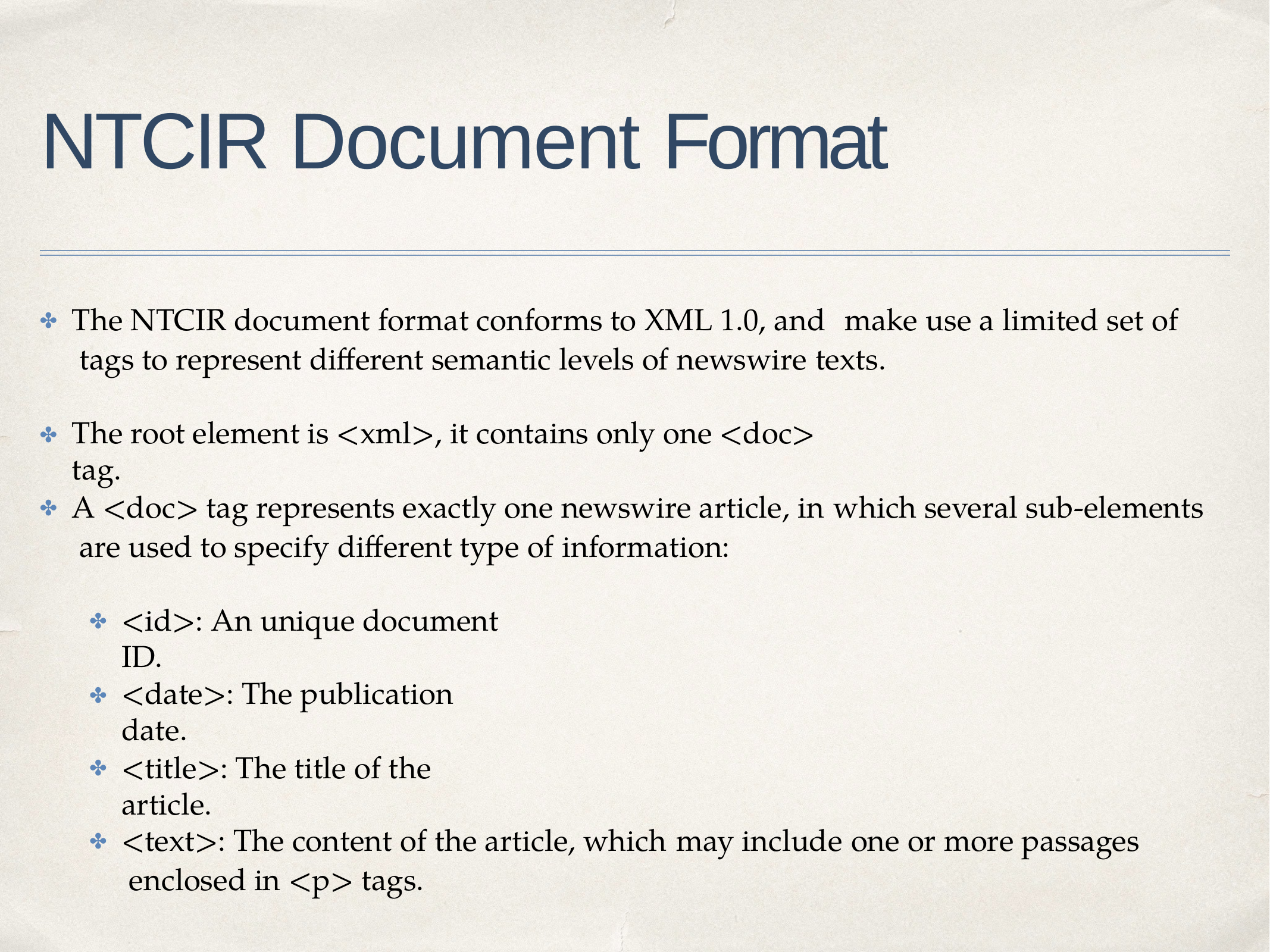

# NTCIR Document Format
The NTCIR document format conforms to XML 1.0, and	make use a limited set of  tags to represent different semantic levels of newswire texts.
✤
The root element is <xml>, it contains only one <doc> tag.
✤
A <doc> tag represents exactly one newswire article, in	which several sub-elements  are used to specify different type of information:
✤
<id>: An unique document ID.
✤
<date>: The publication date.
✤
<title>: The title of the article.
✤
<text>: The content of the article, which may include	one or more passages  enclosed in <p> tags.
✤